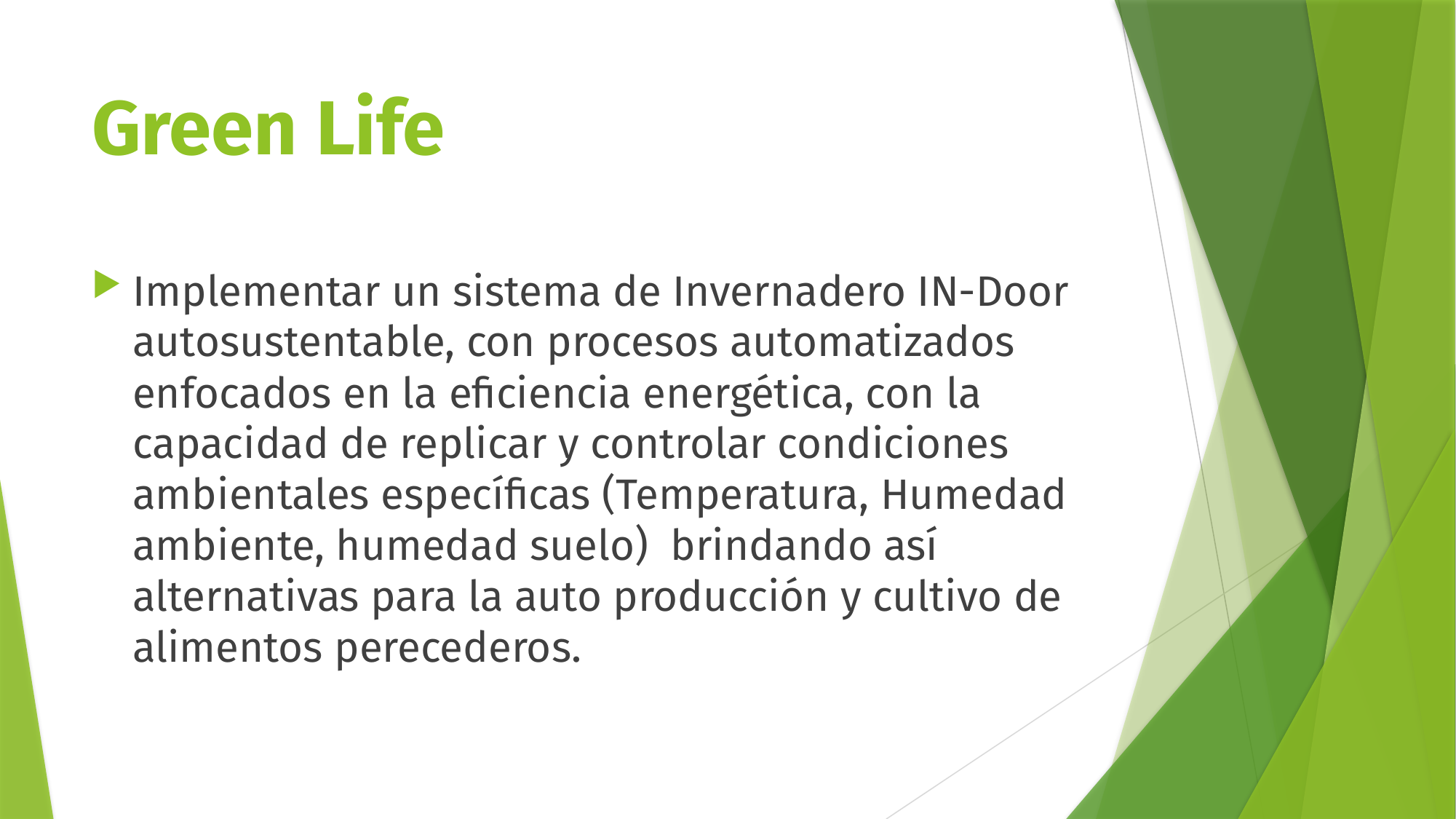

# Green Life
Implementar un sistema de Invernadero IN-Door autosustentable, con procesos automatizados enfocados en la eficiencia energética, con la capacidad de replicar y controlar condiciones ambientales específicas (Temperatura, Humedad ambiente, humedad suelo)  brindando así alternativas para la auto producción y cultivo de alimentos perecederos.